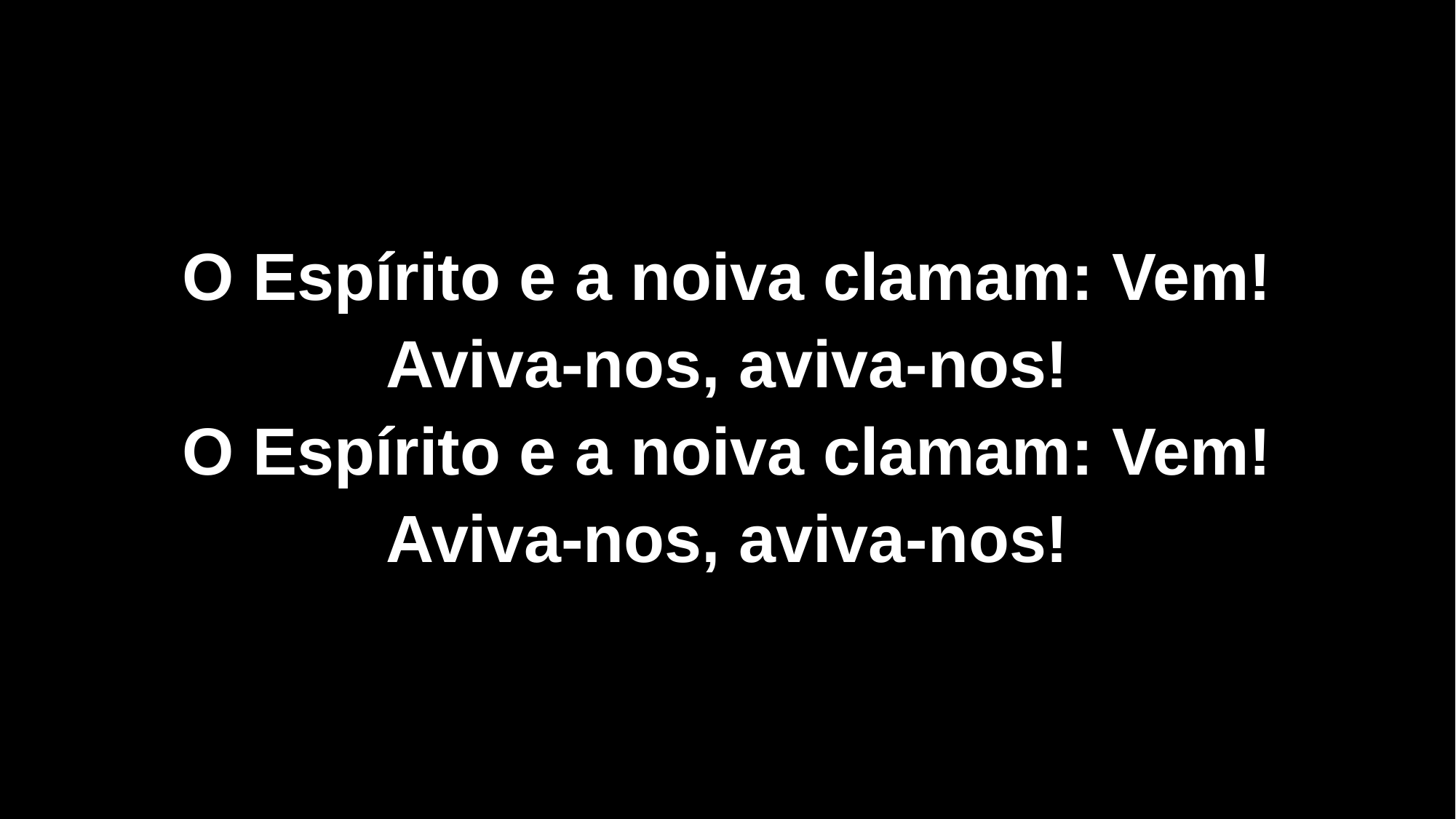

O Espírito e a noiva clamam: Vem!
Aviva-nos, aviva-nos!
O Espírito e a noiva clamam: Vem!
Aviva-nos, aviva-nos!